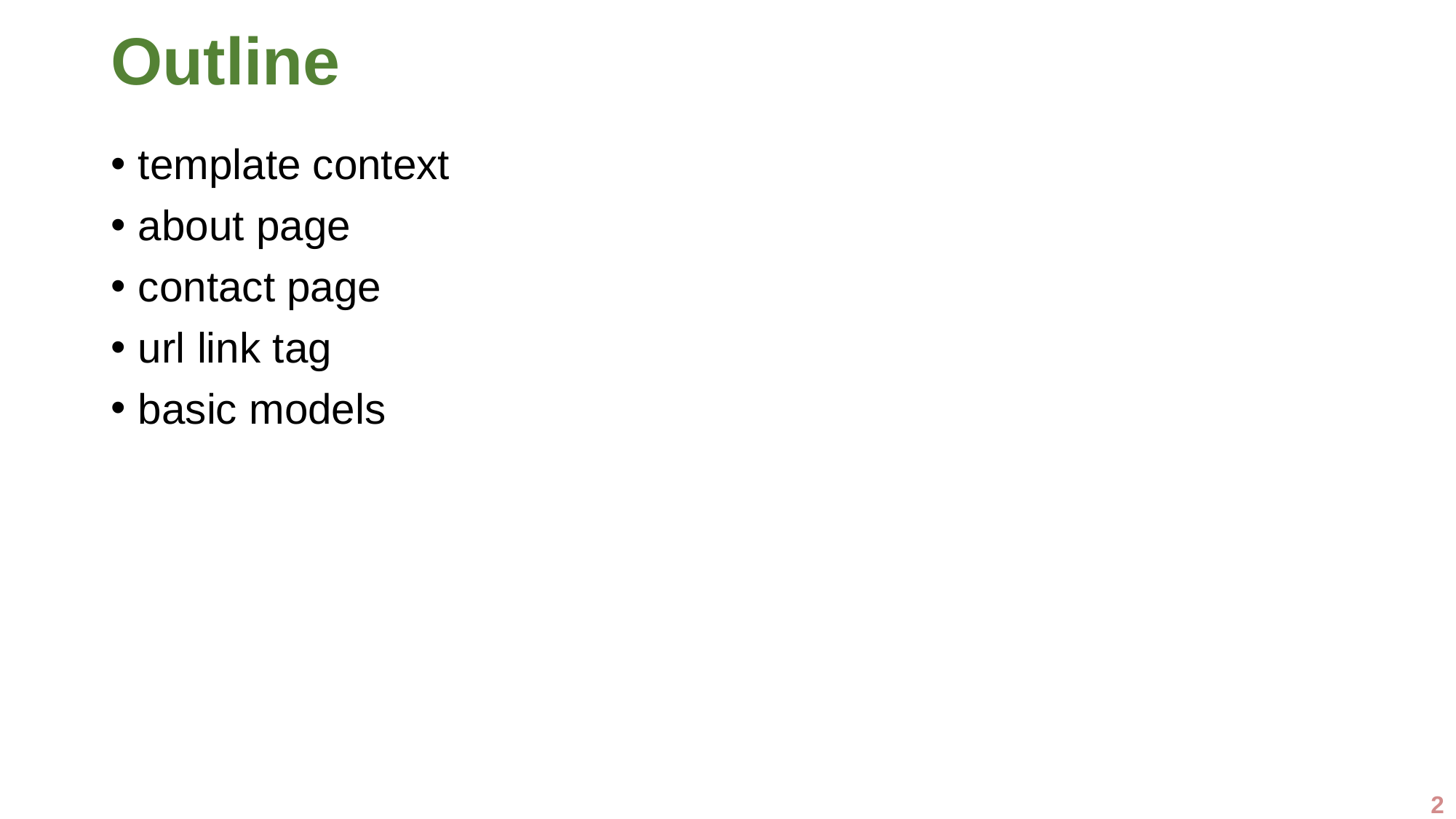

# Outline
template context
about page
contact page
url link tag
basic models
2